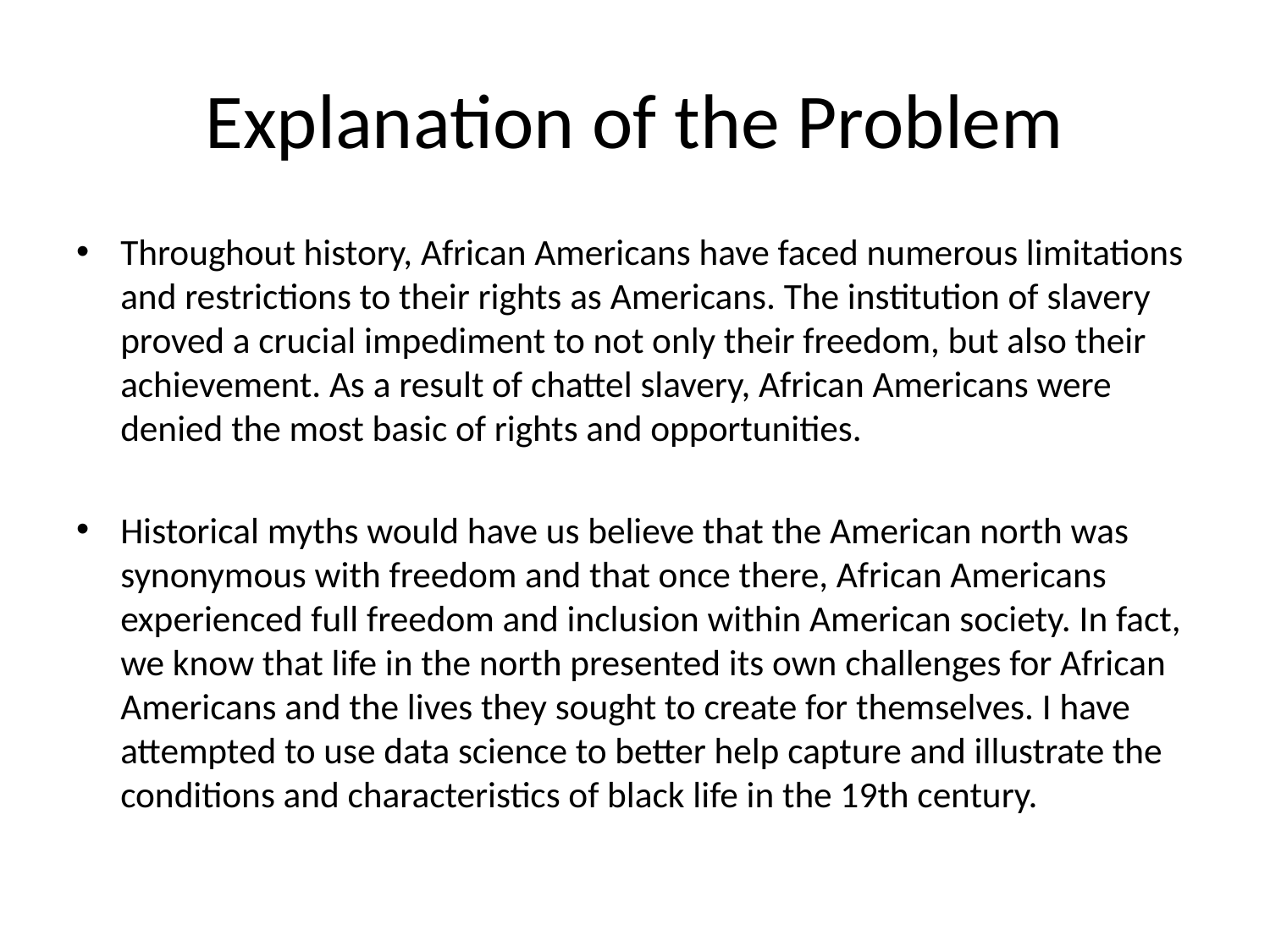

# Explanation of the Problem
Throughout history, African Americans have faced numerous limitations and restrictions to their rights as Americans. The institution of slavery proved a crucial impediment to not only their freedom, but also their achievement. As a result of chattel slavery, African Americans were denied the most basic of rights and opportunities.

Historical myths would have us believe that the American north was synonymous with freedom and that once there, African Americans experienced full freedom and inclusion within American society. In fact, we know that life in the north presented its own challenges for African Americans and the lives they sought to create for themselves. I have attempted to use data science to better help capture and illustrate the conditions and characteristics of black life in the 19th century.